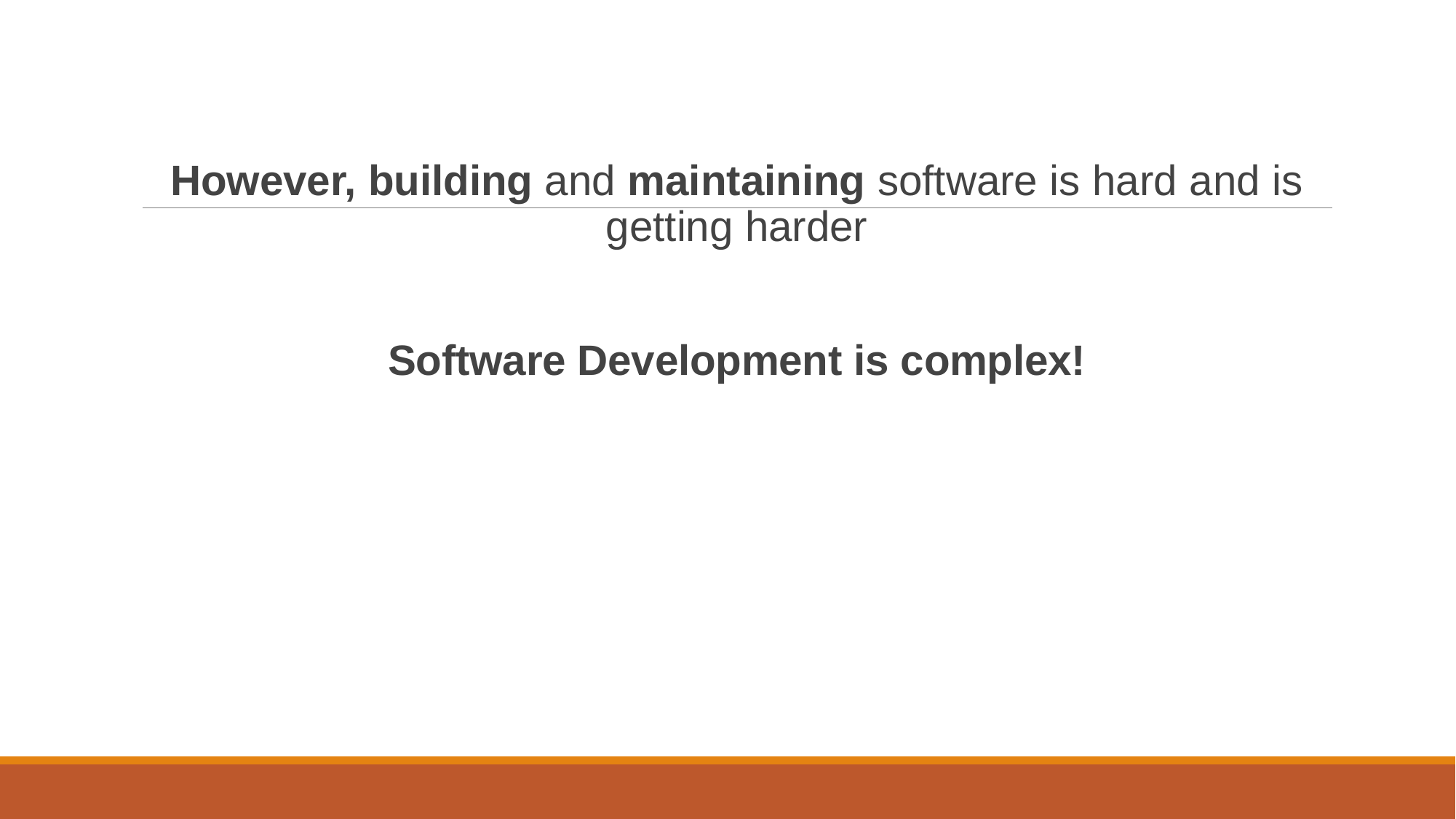

However, building and maintaining software is hard and is getting harder

Software Development is complex!